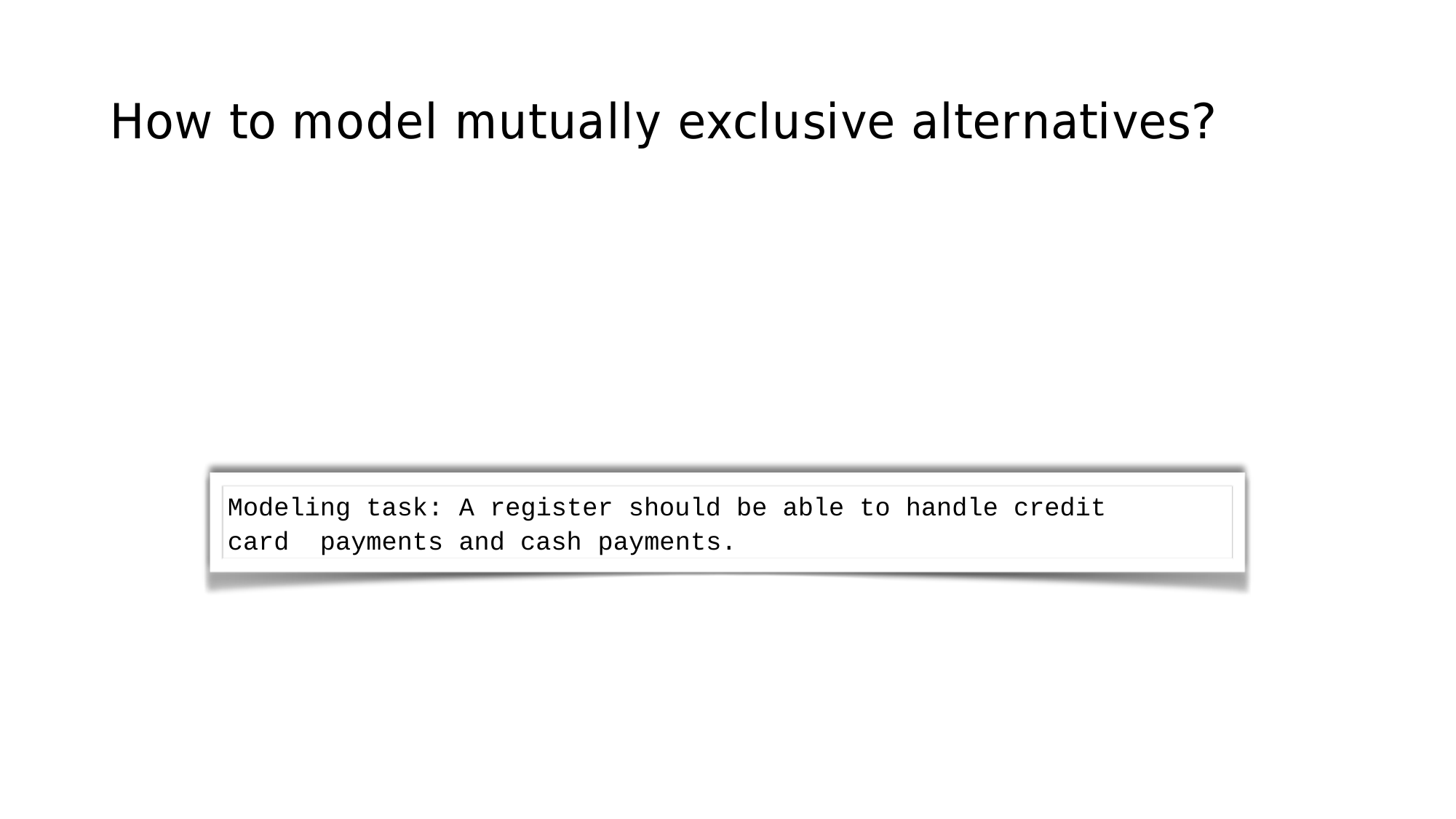

# How to model mutually exclusive alternatives?

Modeling task: A register should be able to handle credit card  payments and cash payments.